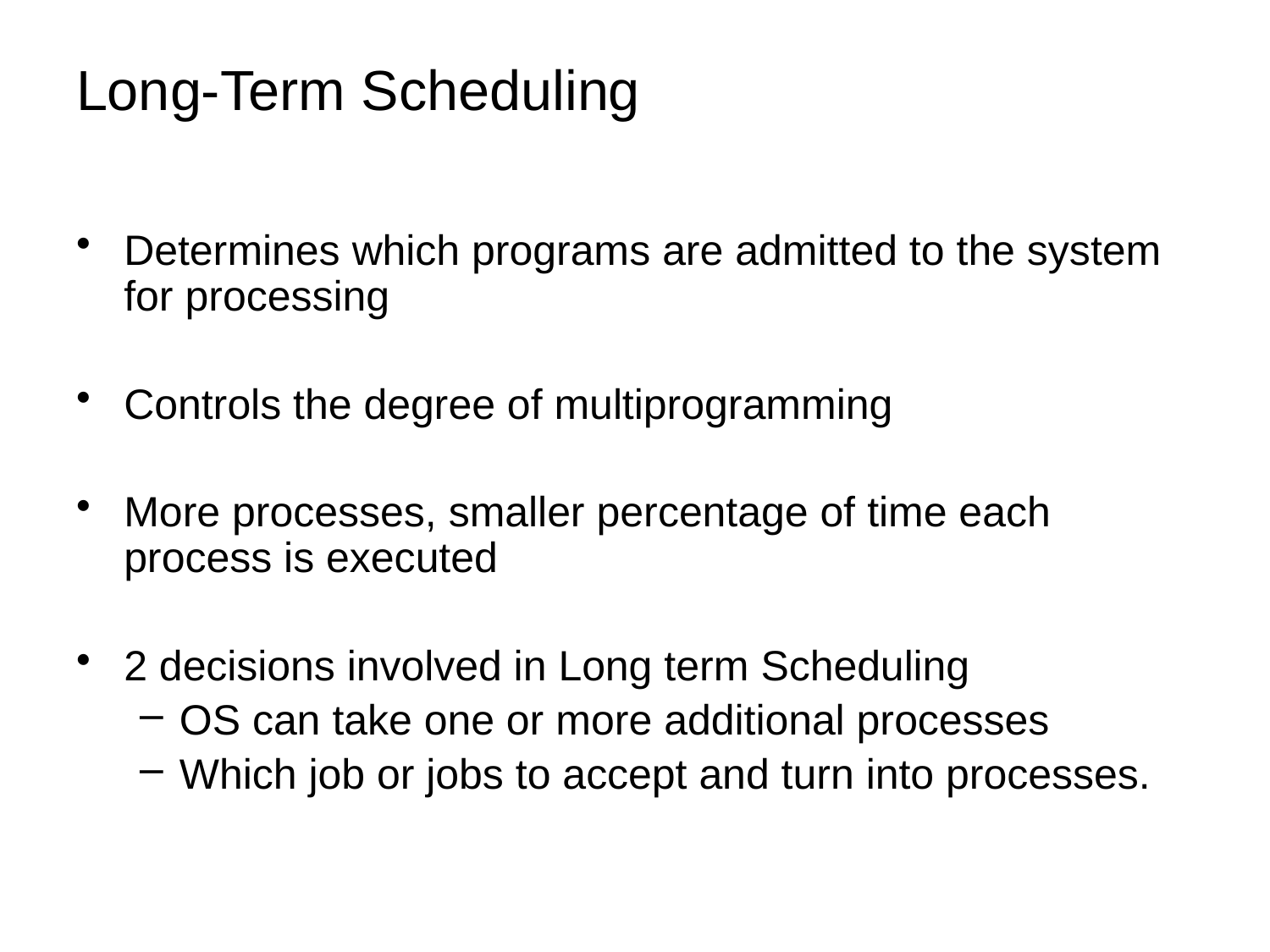

# Long-Term Scheduling
Determines which programs are admitted to the system for processing

Controls the degree of multiprogramming

More processes, smaller percentage of time each process is executed

2 decisions involved in Long term Scheduling
OS can take one or more additional processes
Which job or jobs to accept and turn into processes.